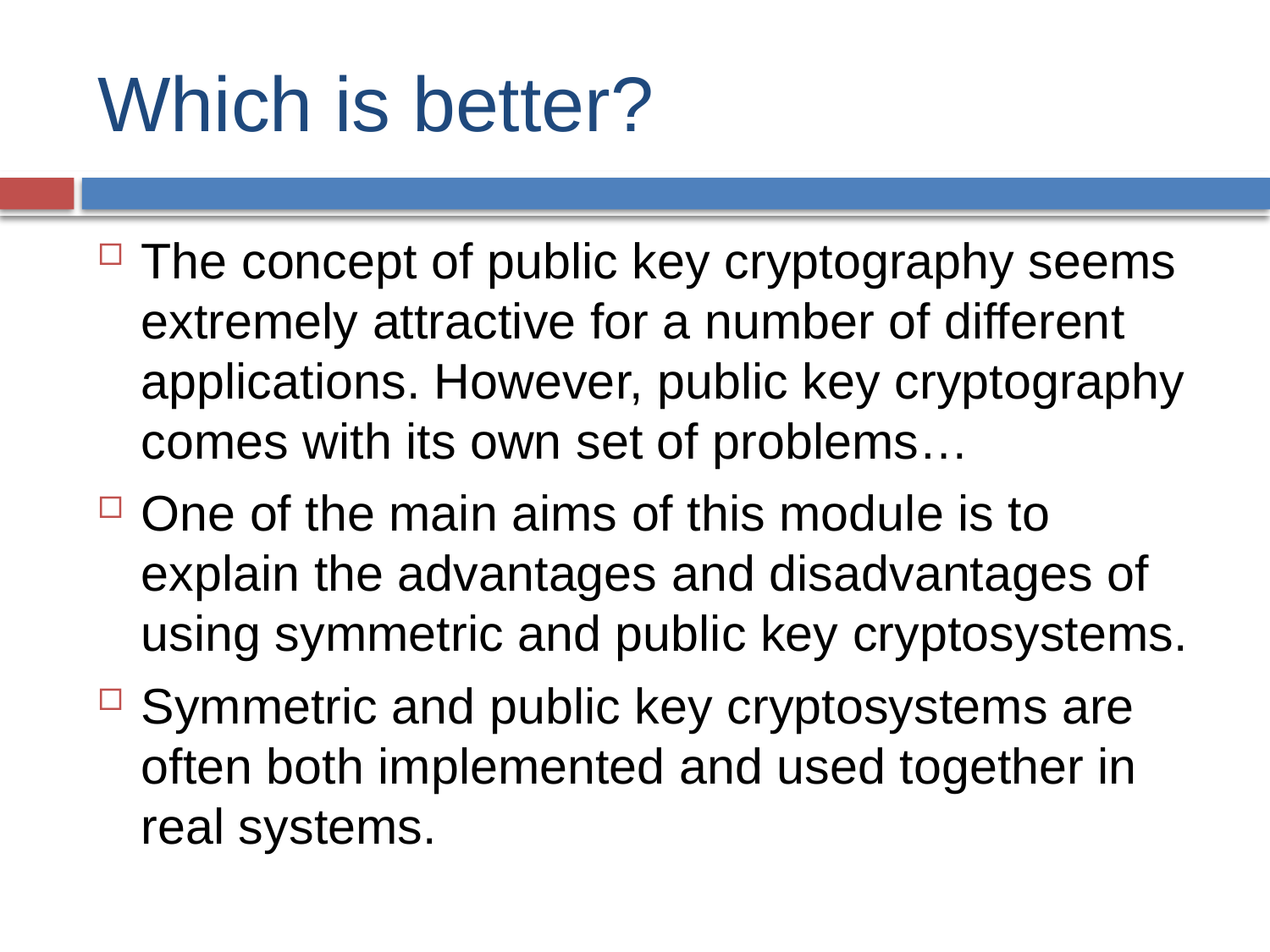

# Which is better?
The concept of public key cryptography seems extremely attractive for a number of different applications. However, public key cryptography comes with its own set of problems…
One of the main aims of this module is to explain the advantages and disadvantages of using symmetric and public key cryptosystems.
Symmetric and public key cryptosystems are often both implemented and used together in real systems.